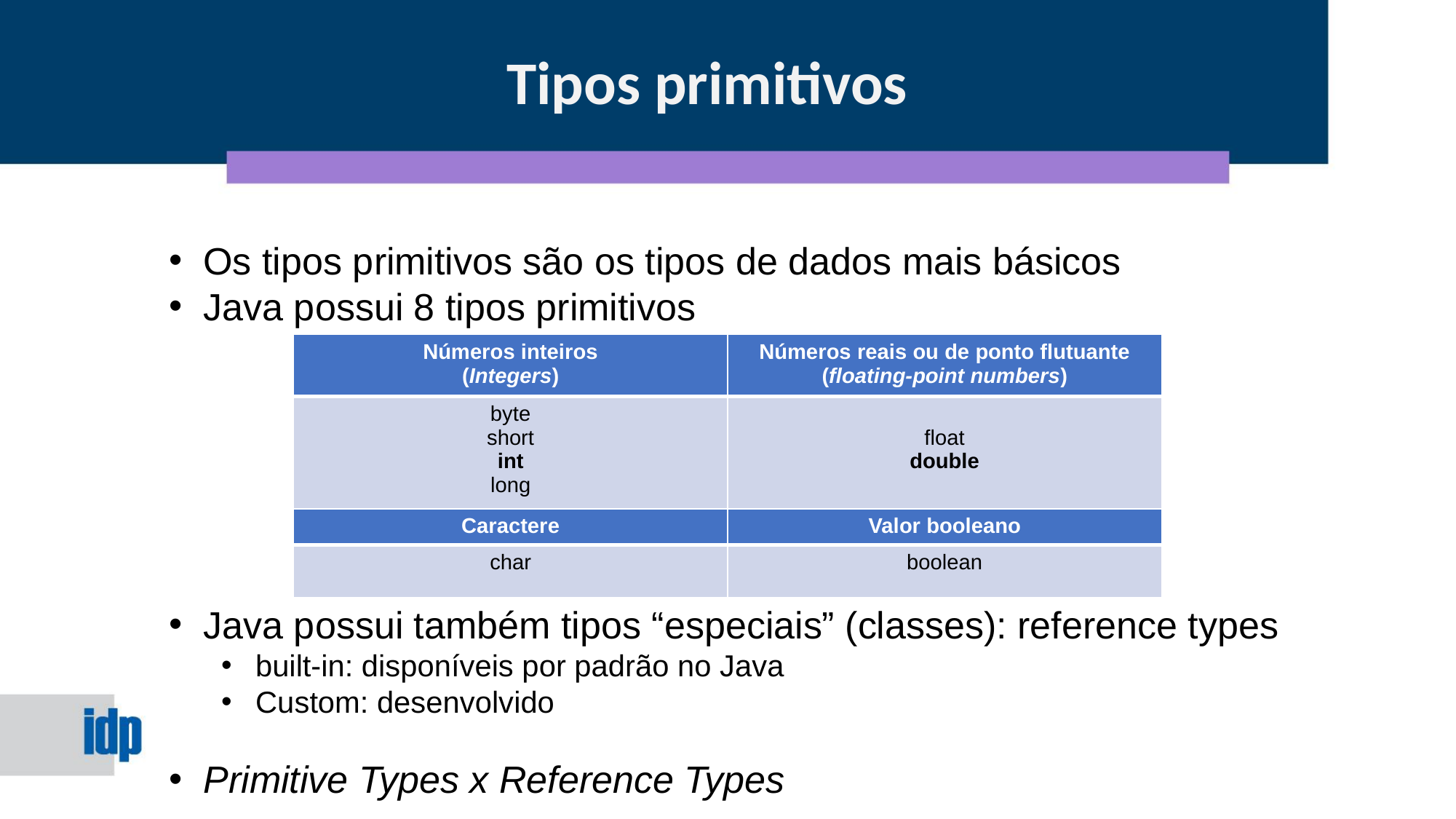

Tipos primitivos
Os tipos primitivos são os tipos de dados mais básicos
Java possui 8 tipos primitivos

Java possui também tipos “especiais” (classes): reference types
built-in: disponíveis por padrão no Java
Custom: desenvolvido

Primitive Types x Reference Types
| Números inteiros (Integers) | Números reais ou de ponto flutuante (floating-point numbers) |
| --- | --- |
| byte short int long | float double |
| Caractere | Valor booleano |
| --- | --- |
| char | boolean |
| Whole number | Real number (floating point or decimal) |
| --- | --- |
| byte short int long | float double |
| Single character | Boolean value |
| char | boolean |